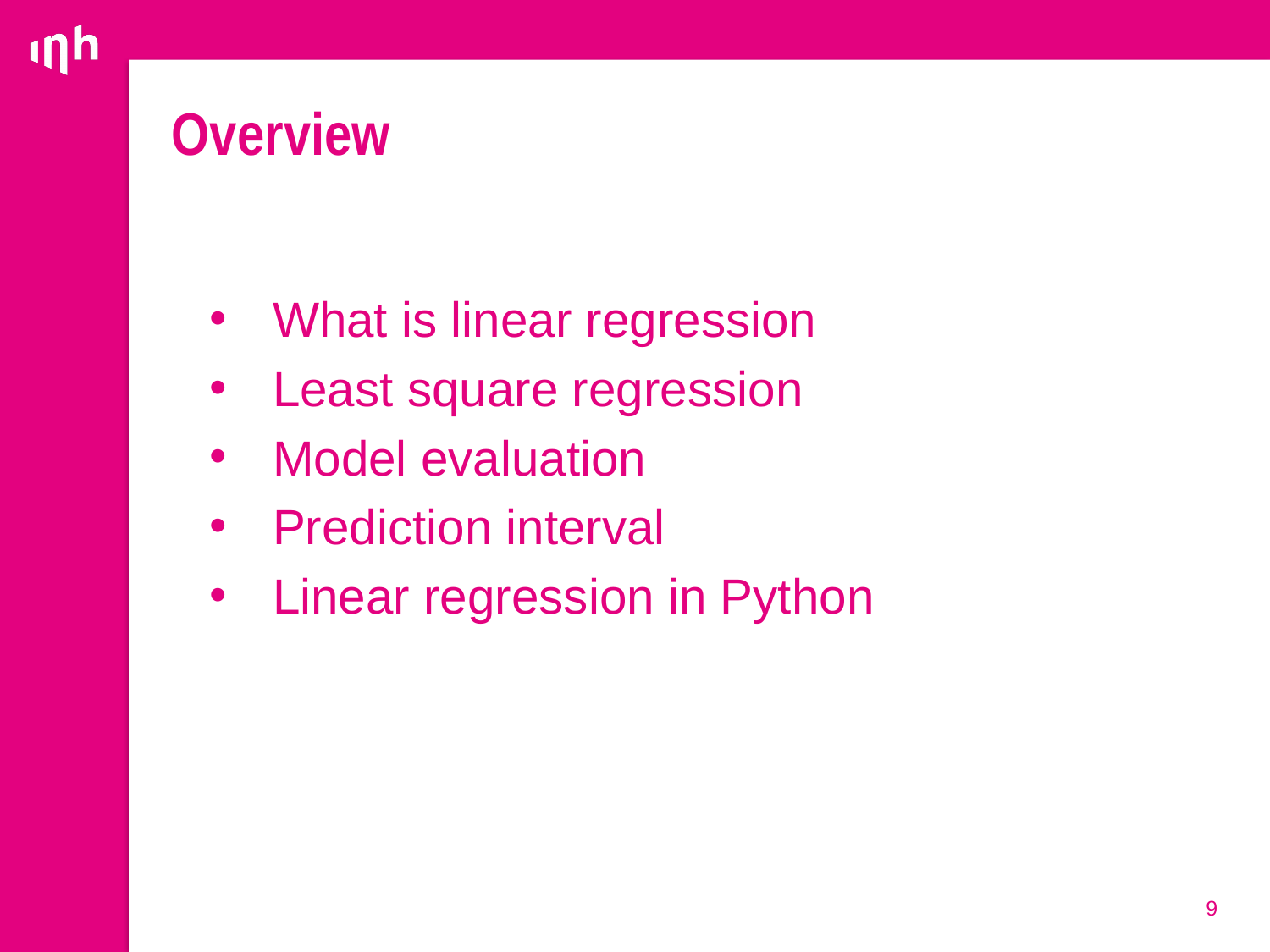

# Overview
What is linear regression
Least square regression
Model evaluation
Prediction interval
Linear regression in Python

9